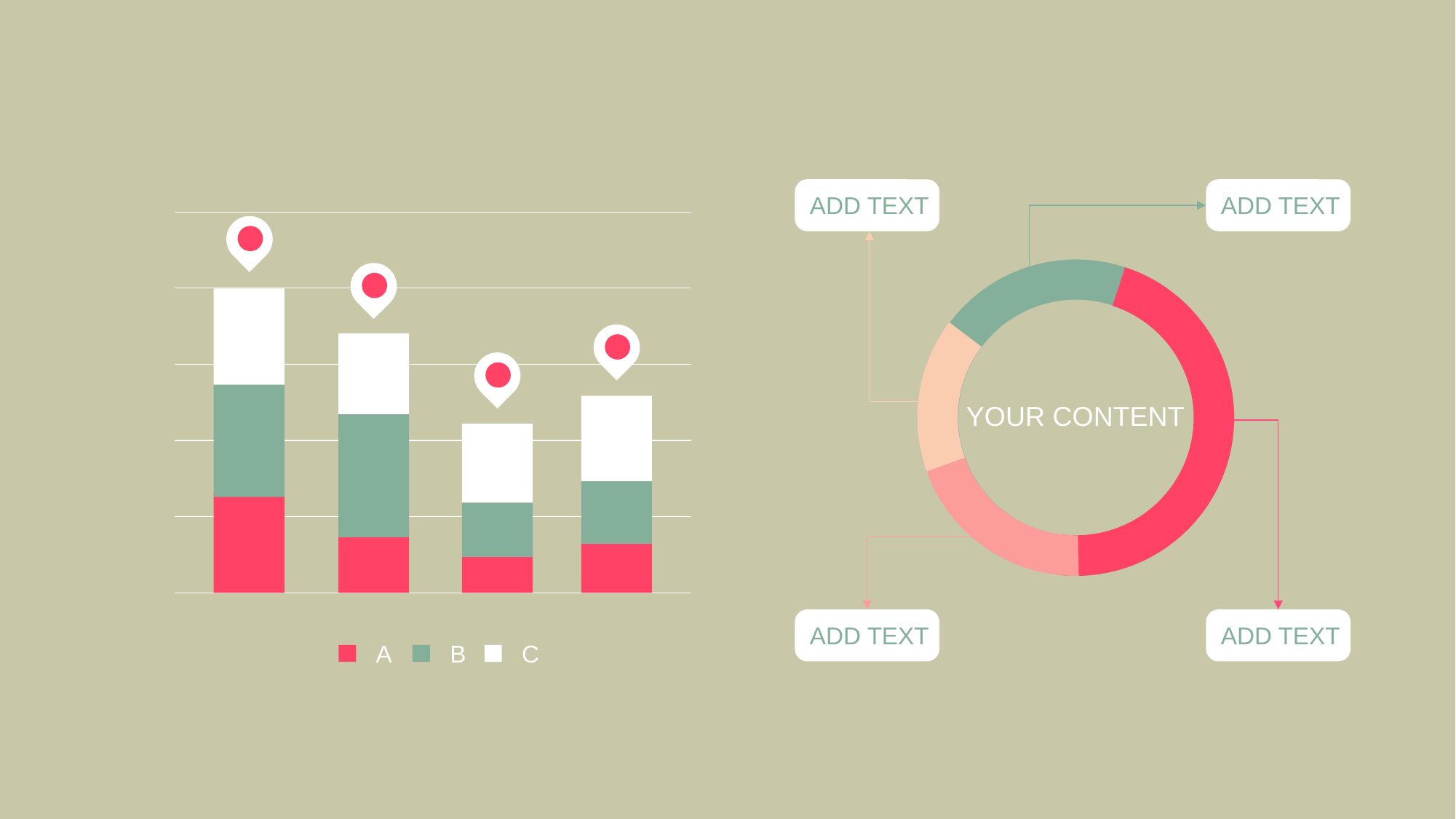

ADD TEXT

ADD TEXT

ADD TEXT

ADD TEXT

YOUR CONTENT

A
B
C